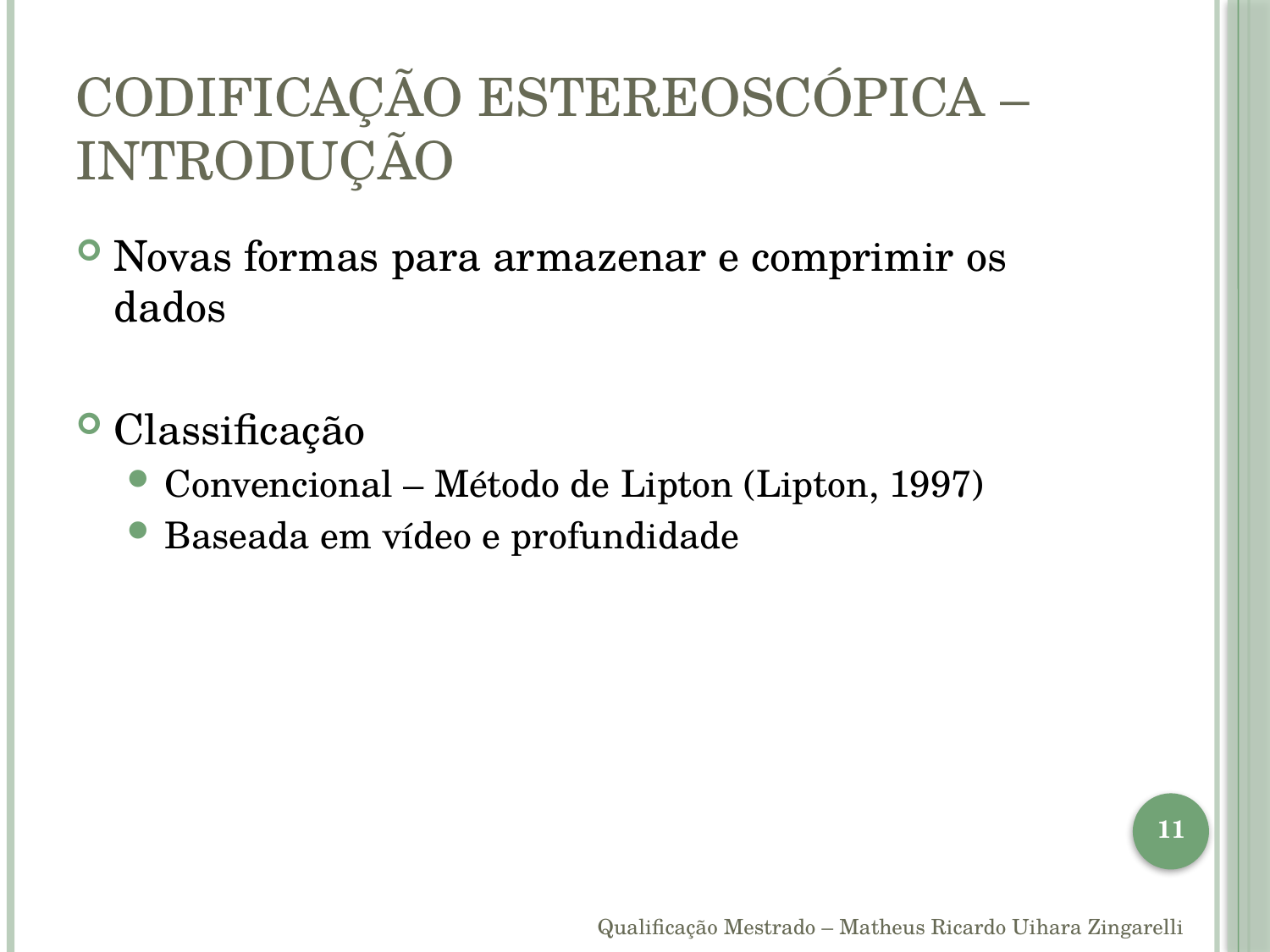

# Codificação Estereoscópica – Introdução
Novas formas para armazenar e comprimir os dados

Classificação
Convencional – Método de Lipton (Lipton, 1997)
Baseada em vídeo e profundidade
11
Qualificação Mestrado – Matheus Ricardo Uihara Zingarelli